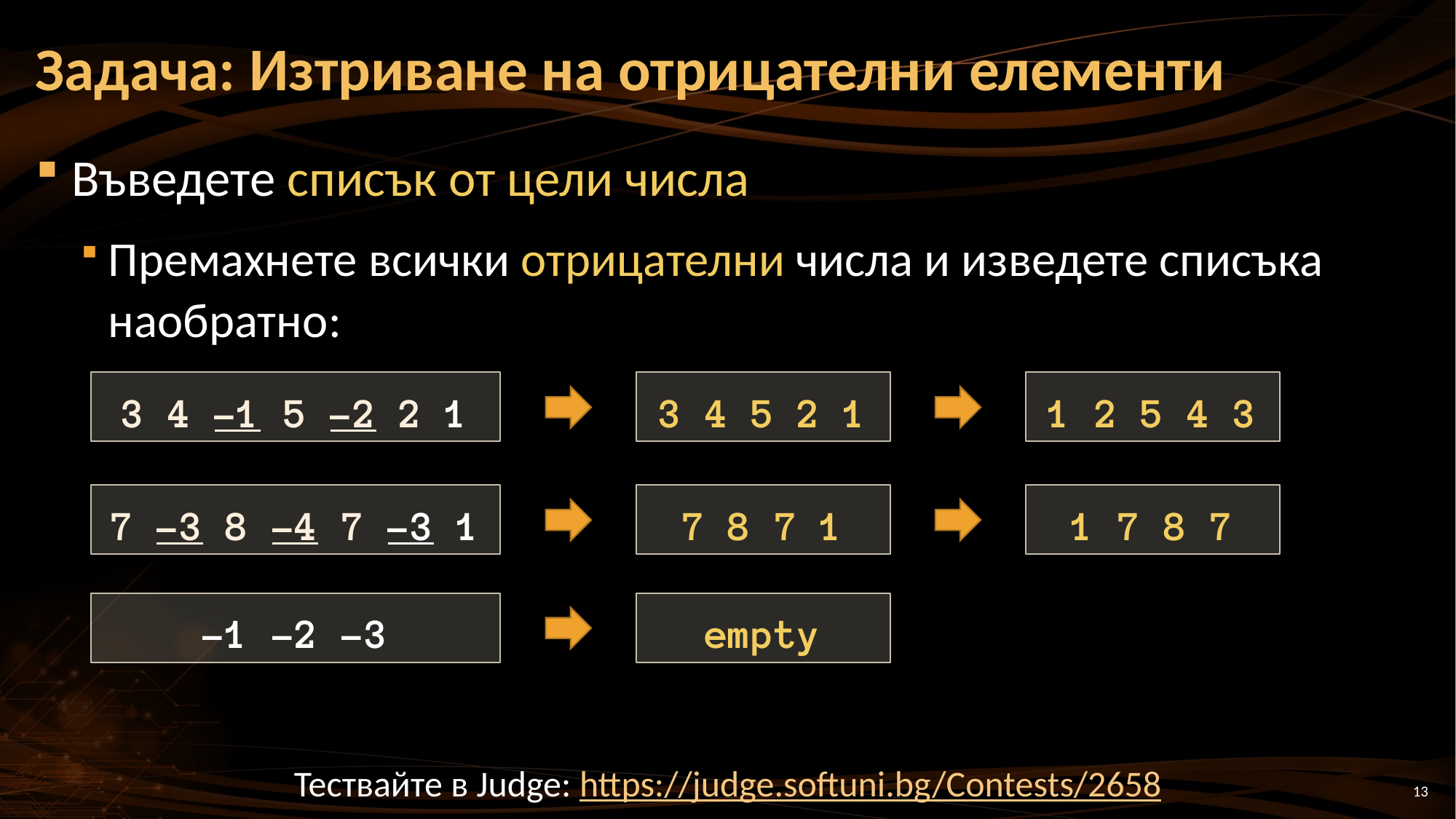

# Задача: Изтриване на отрицателни елементи
Въведете списък от цели числа
Премахнете всички отрицателни числа и изведете списъка наобратно:
3 4 5 2 1
1 2 5 4 3
3 4 -1 5 -2 2 1

7 8 7 1
1 7 8 7
7 -3 8 -4 7 -3 1

empty
-1 -2 -3

Тествайте в Judge: https://judge.softuni.bg/Contests/2658
13